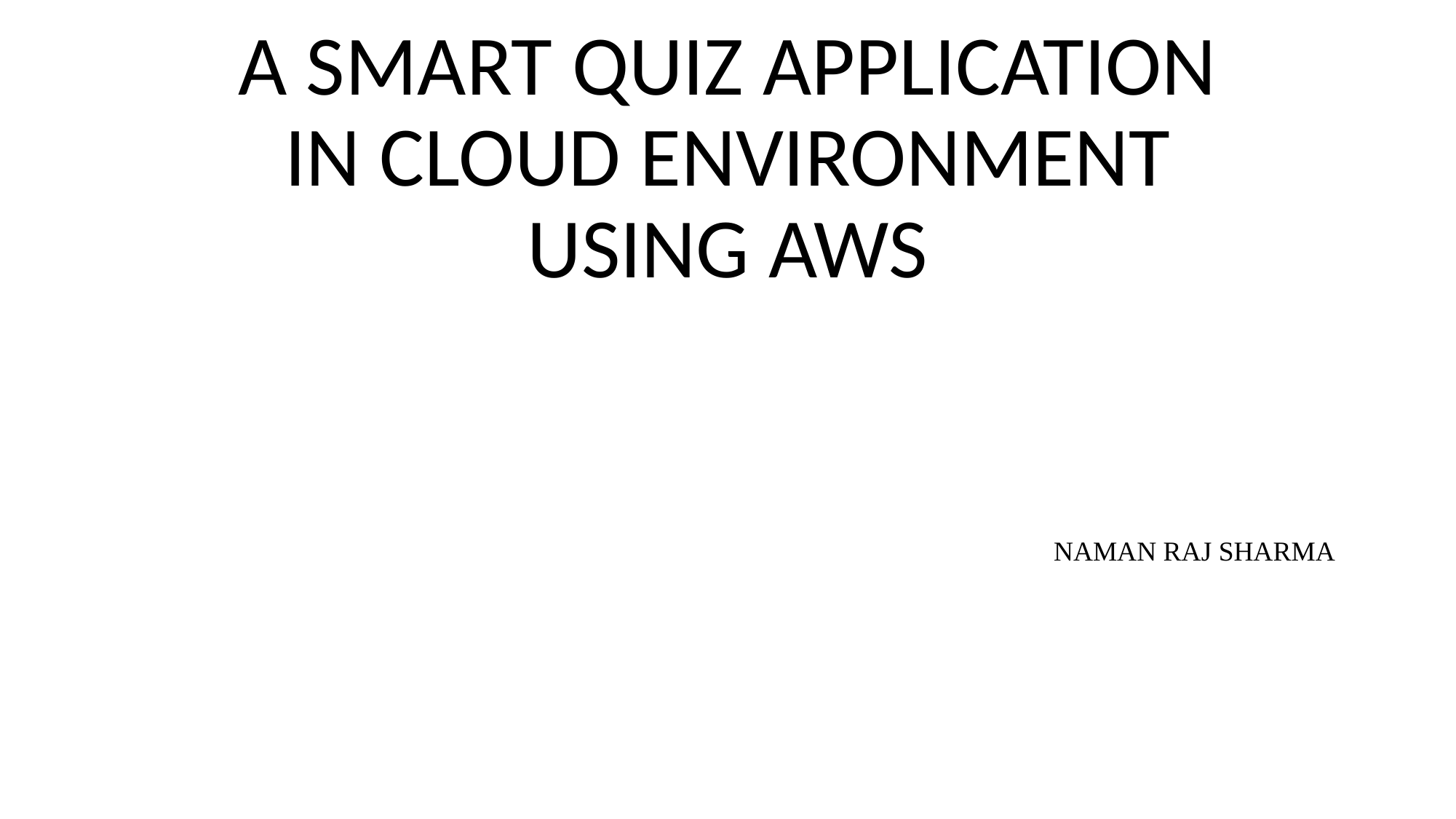

# A SMART QUIZ APPLICATION IN CLOUD ENVIRONMENT USING AWS

NAMAN RAJ SHARMA